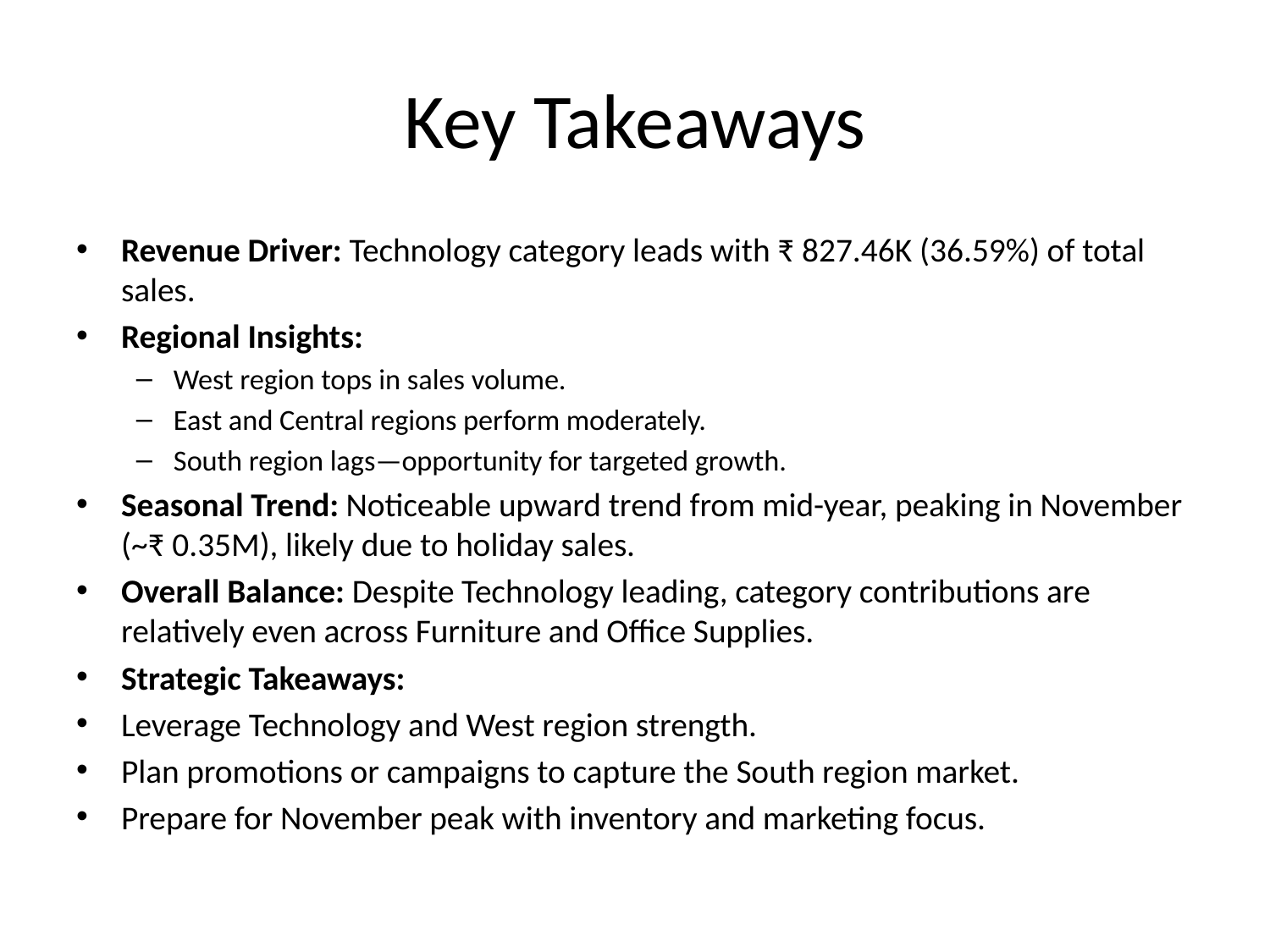

# Key Takeaways
Revenue Driver: Technology category leads with ₹ 827.46K (36.59%) of total sales.
Regional Insights:
West region tops in sales volume.
East and Central regions perform moderately.
South region lags—opportunity for targeted growth.
Seasonal Trend: Noticeable upward trend from mid-year, peaking in November (~₹ 0.35M), likely due to holiday sales.
Overall Balance: Despite Technology leading, category contributions are relatively even across Furniture and Office Supplies.
Strategic Takeaways:
Leverage Technology and West region strength.
Plan promotions or campaigns to capture the South region market.
Prepare for November peak with inventory and marketing focus.